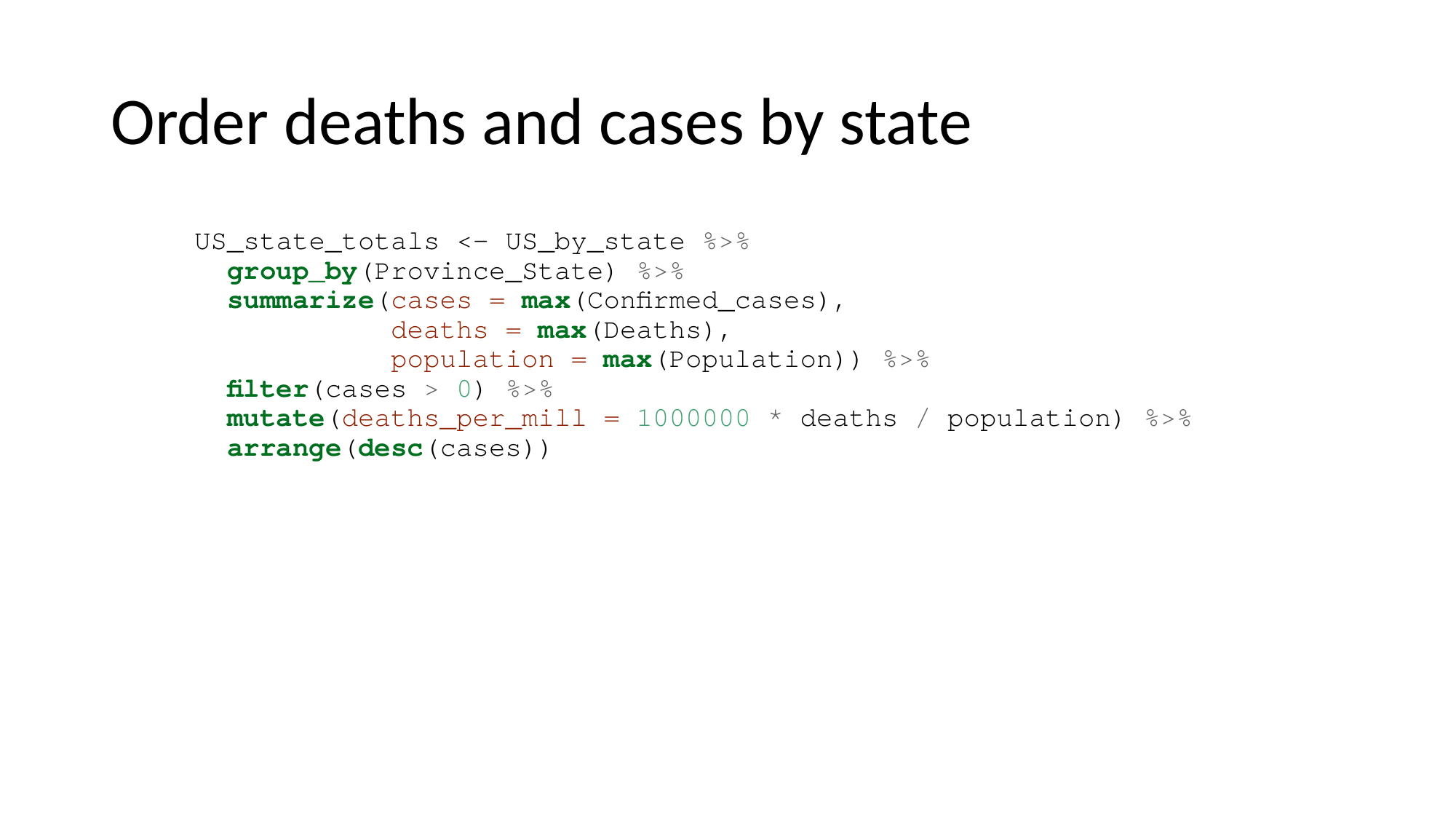

# Order deaths and cases by state
US_state_totals <- US_by_state %>%
  group_by(Province_State) %>%
  summarize(cases = max(Confirmed_cases),
            deaths = max(Deaths),
            population = max(Population)) %>%
  filter(cases > 0) %>%
  mutate(deaths_per_mill = 1000000 * deaths / population) %>%
  arrange(desc(cases))